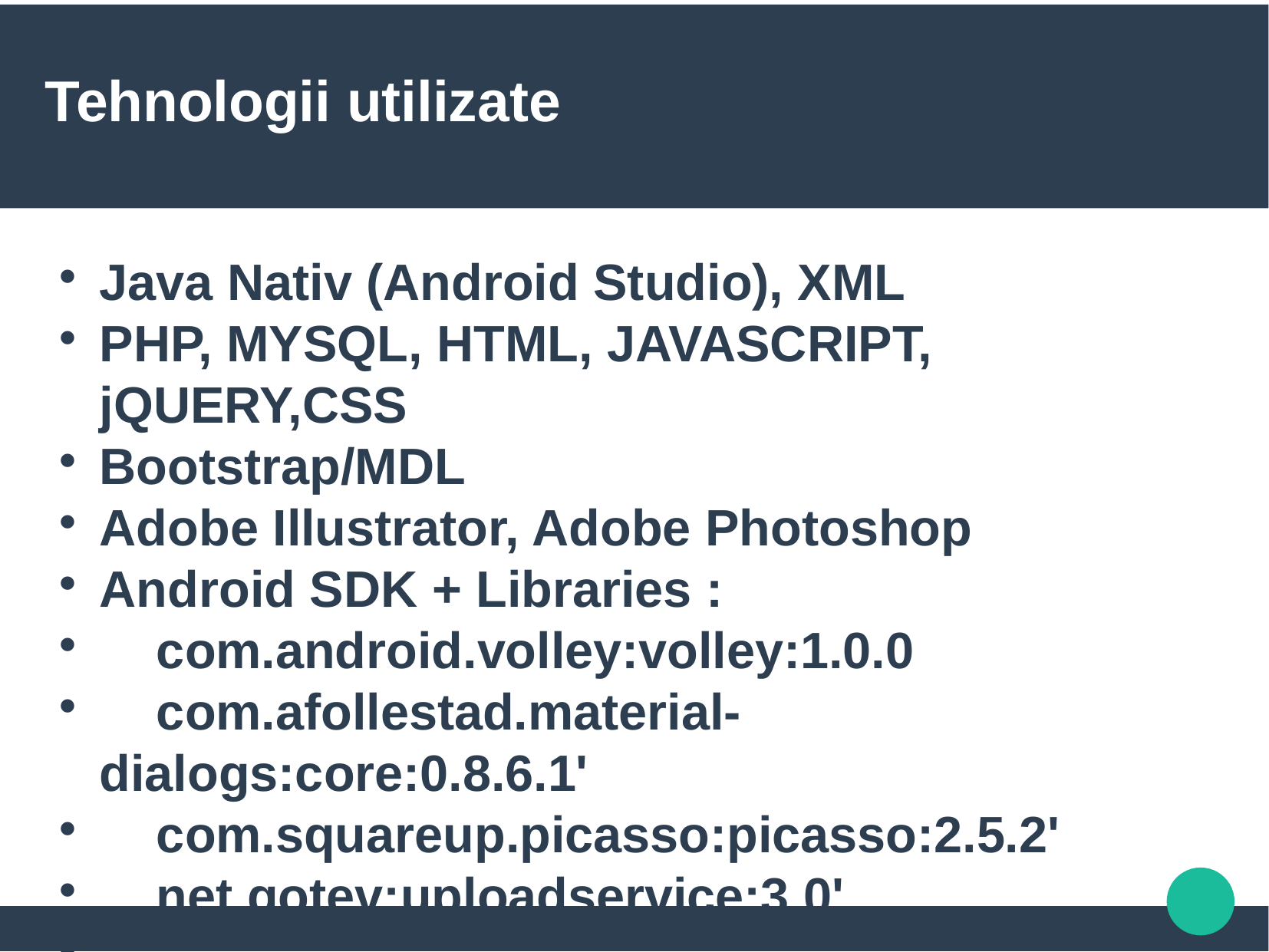

Tehnologii utilizate
Java Nativ (Android Studio), XML
PHP, MYSQL, HTML, JAVASCRIPT, jQUERY,CSS
Bootstrap/MDL
Adobe Illustrator, Adobe Photoshop
Android SDK + Libraries :
    com.android.volley:volley:1.0.0
    com.afollestad.material-dialogs:core:0.8.6.1'
    com.squareup.picasso:picasso:2.5.2'
    net.gotev:uploadservice:3.0'